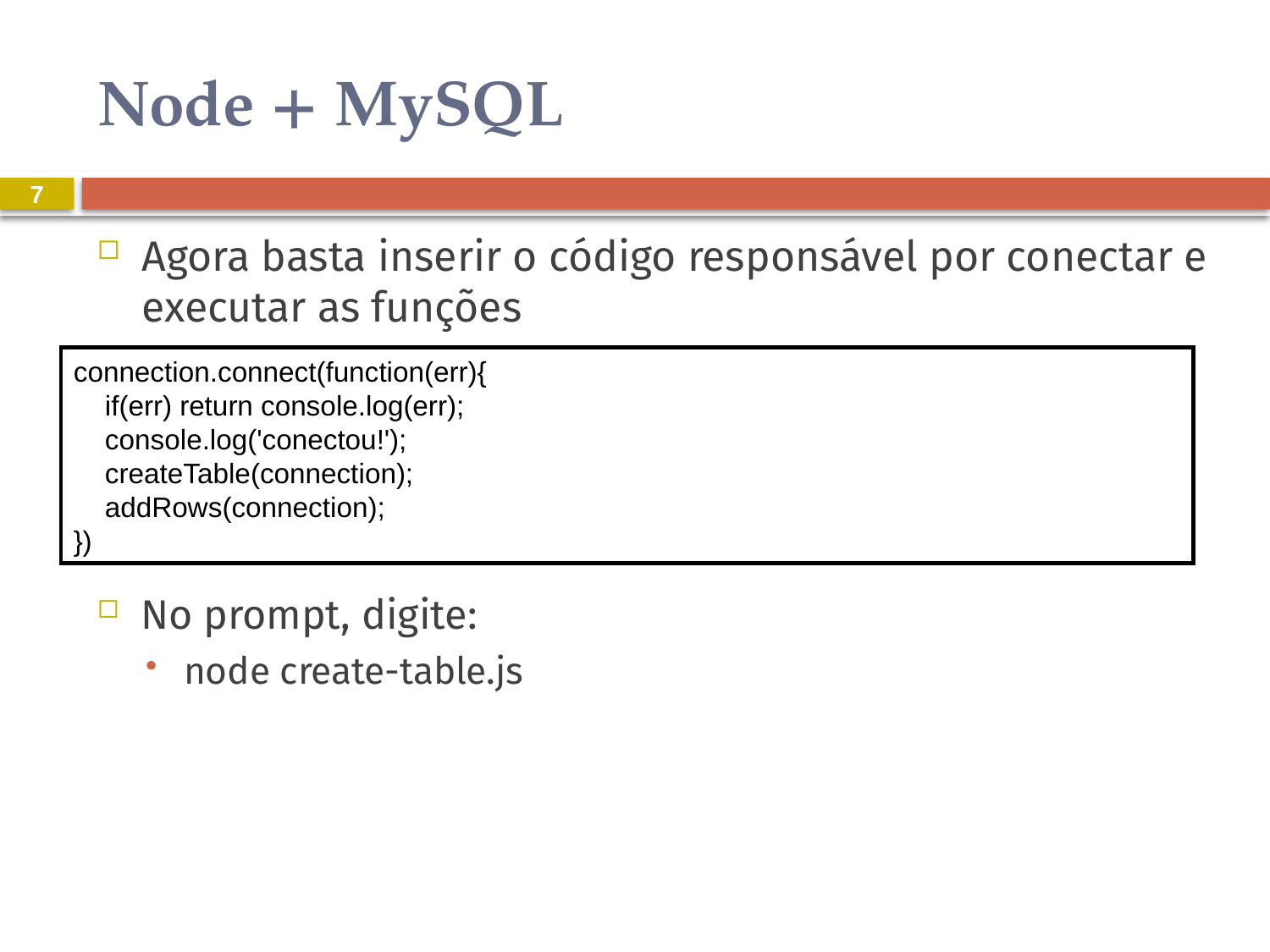

# Node + MySQL
7
Agora basta inserir o código responsável por conectar e executar as funções

connection.connect(function(err){
    if(err) return console.log(err);
    console.log('conectou!');
    createTable(connection);
    addRows(connection);
})
No prompt, digite:
node create-table.js